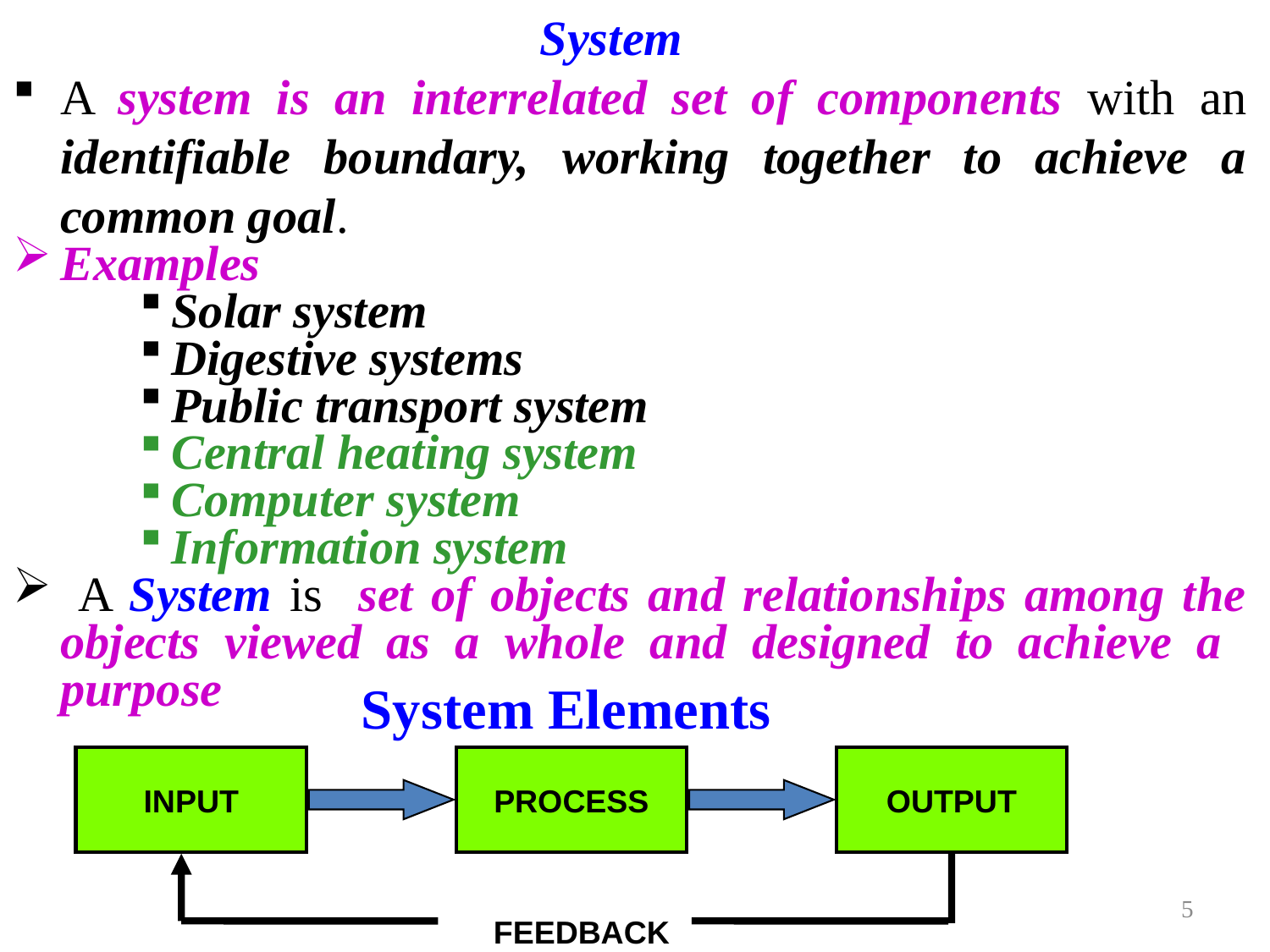

System
A system is an interrelated set of components with an identifiable boundary, working together to achieve a common goal.
Examples
Solar system
Digestive systems
Public transport system
Central heating system
Computer system
Information system
 A System is  set of objects and relationships among the objects viewed as a whole and designed to achieve a  purpose

System Elements
INPUT
PROCESS
OUTPUT

FEEDBACK

5